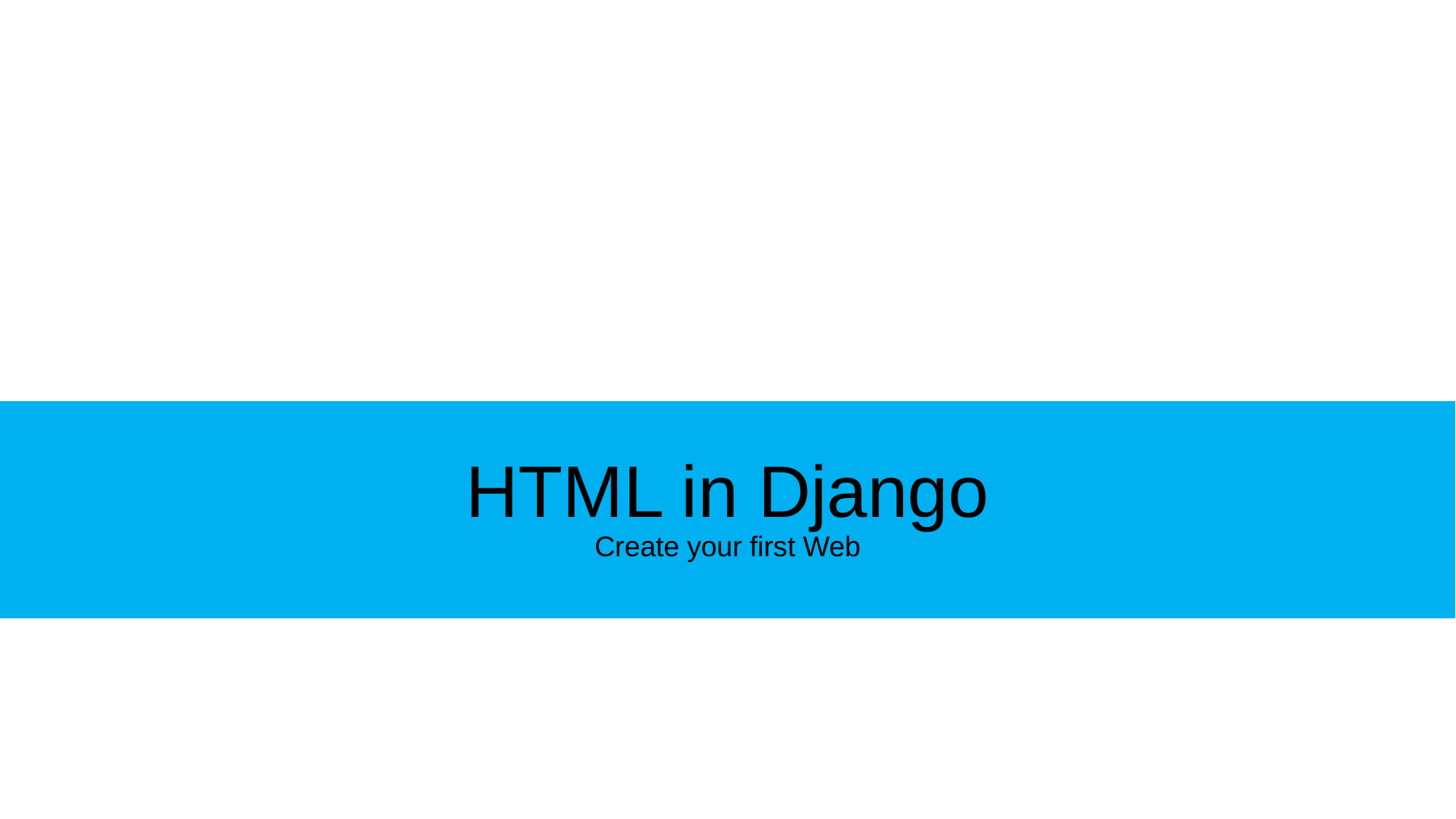

HTML in Django
Create your first Web